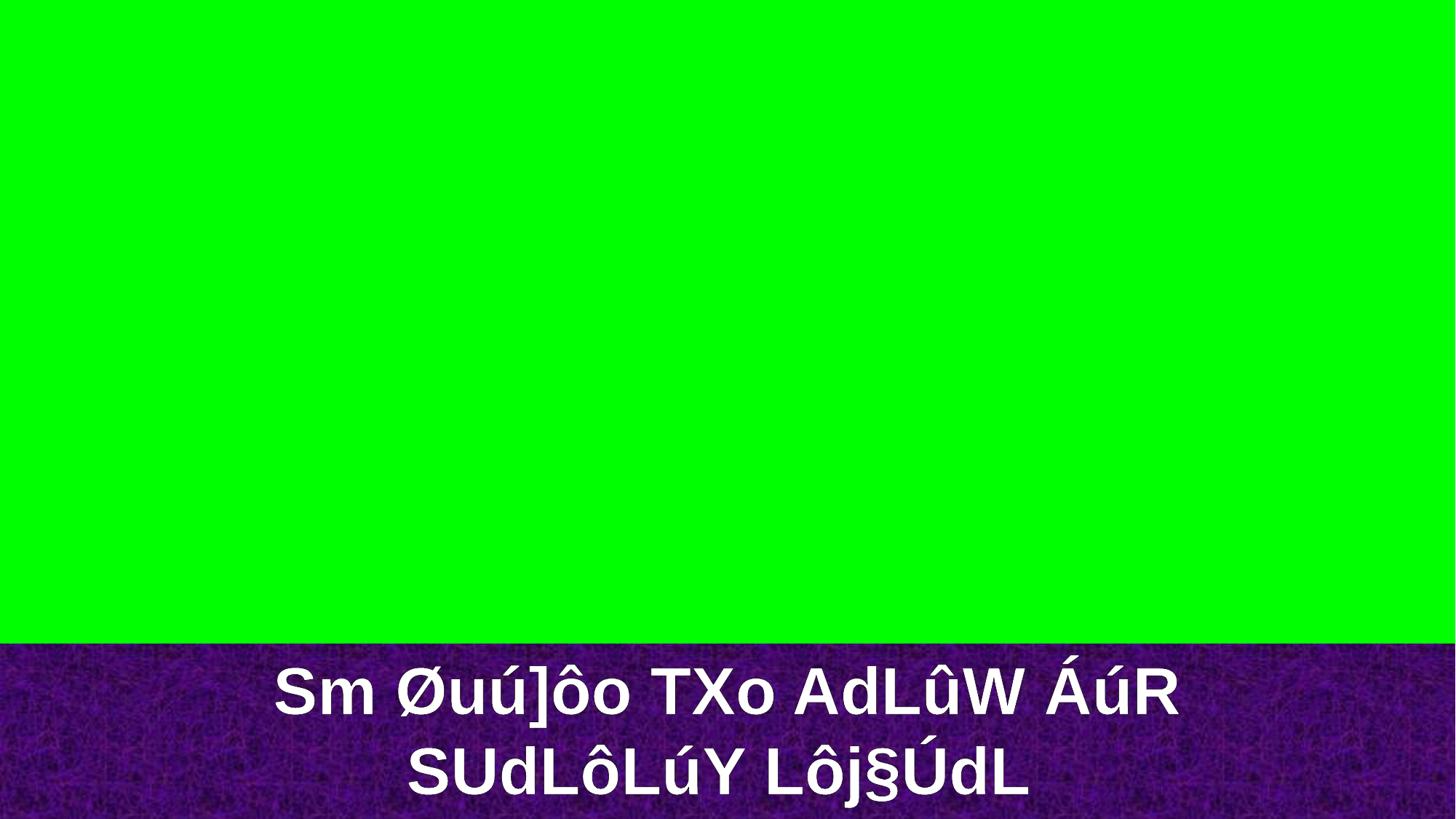

Sm Øuú]ôo TXo AdLûW ÁúR SUdLôLúY Lôj§ÚdL